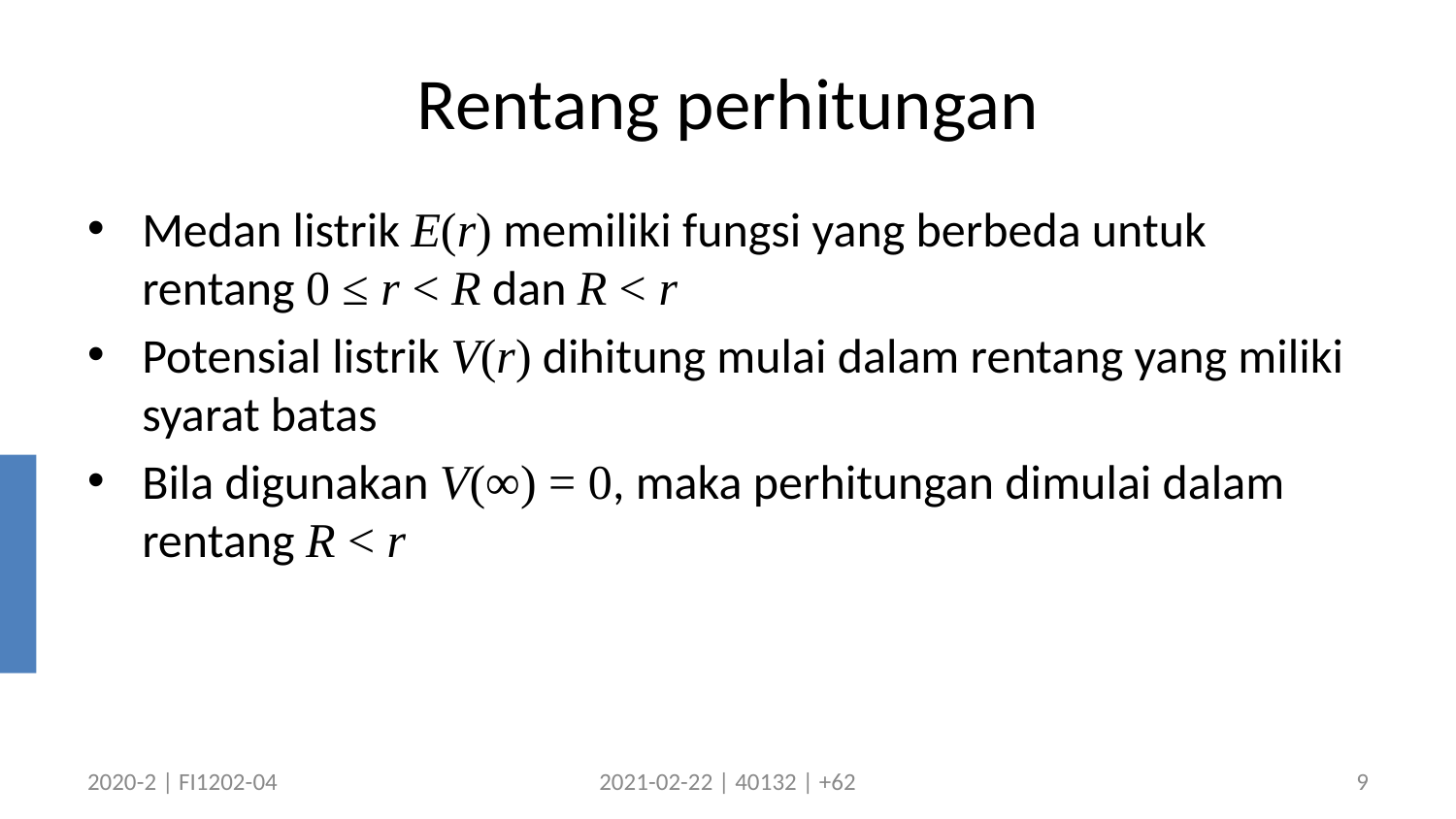

# Rentang perhitungan
Medan listrik E(r) memiliki fungsi yang berbeda untuk rentang 0 ≤ r < R dan R < r
Potensial listrik V(r) dihitung mulai dalam rentang yang miliki syarat batas
Bila digunakan V(∞) = 0, maka perhitungan dimulai dalam rentang R < r

2020-2 | FI1202-04
2021-02-22 | 40132 | +62
9